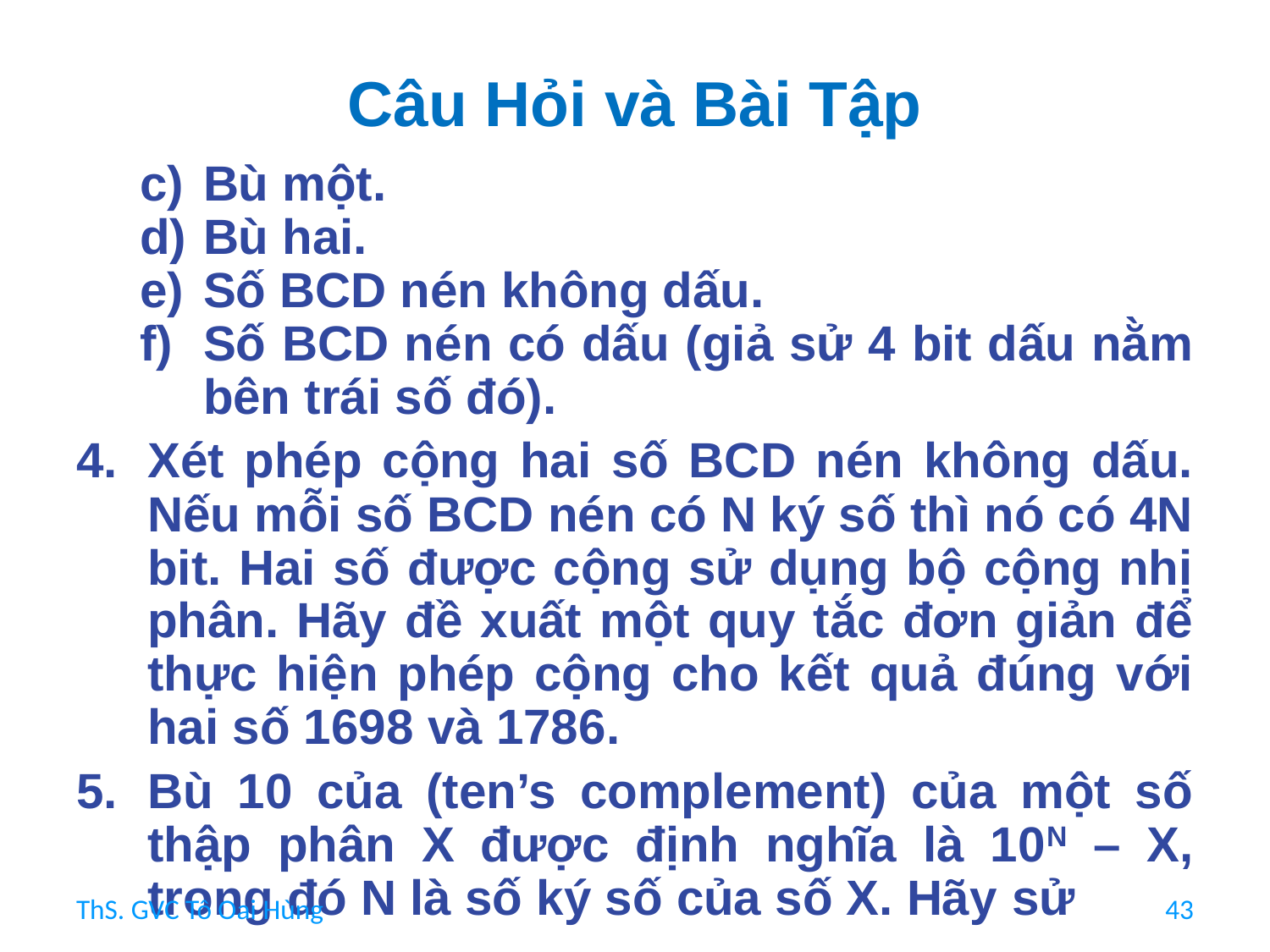

# Câu Hỏi và Bài Tập
Bù một.
Bù hai.
Số BCD nén không dấu.
Số BCD nén có dấu (giả sử 4 bit dấu nằm bên trái số đó).
Xét phép cộng hai số BCD nén không dấu. Nếu mỗi số BCD nén có N ký số thì nó có 4N bit. Hai số được cộng sử dụng bộ cộng nhị phân. Hãy đề xuất một quy tắc đơn giản để thực hiện phép cộng cho kết quả đúng với hai số 1698 và 1786.
Bù 10 của (ten’s complement) của một số thập phân X được định nghĩa là 10N – X, trong đó N là số ký số của số X. Hãy sử
ThS. GVC Tô Oai Hùng
43